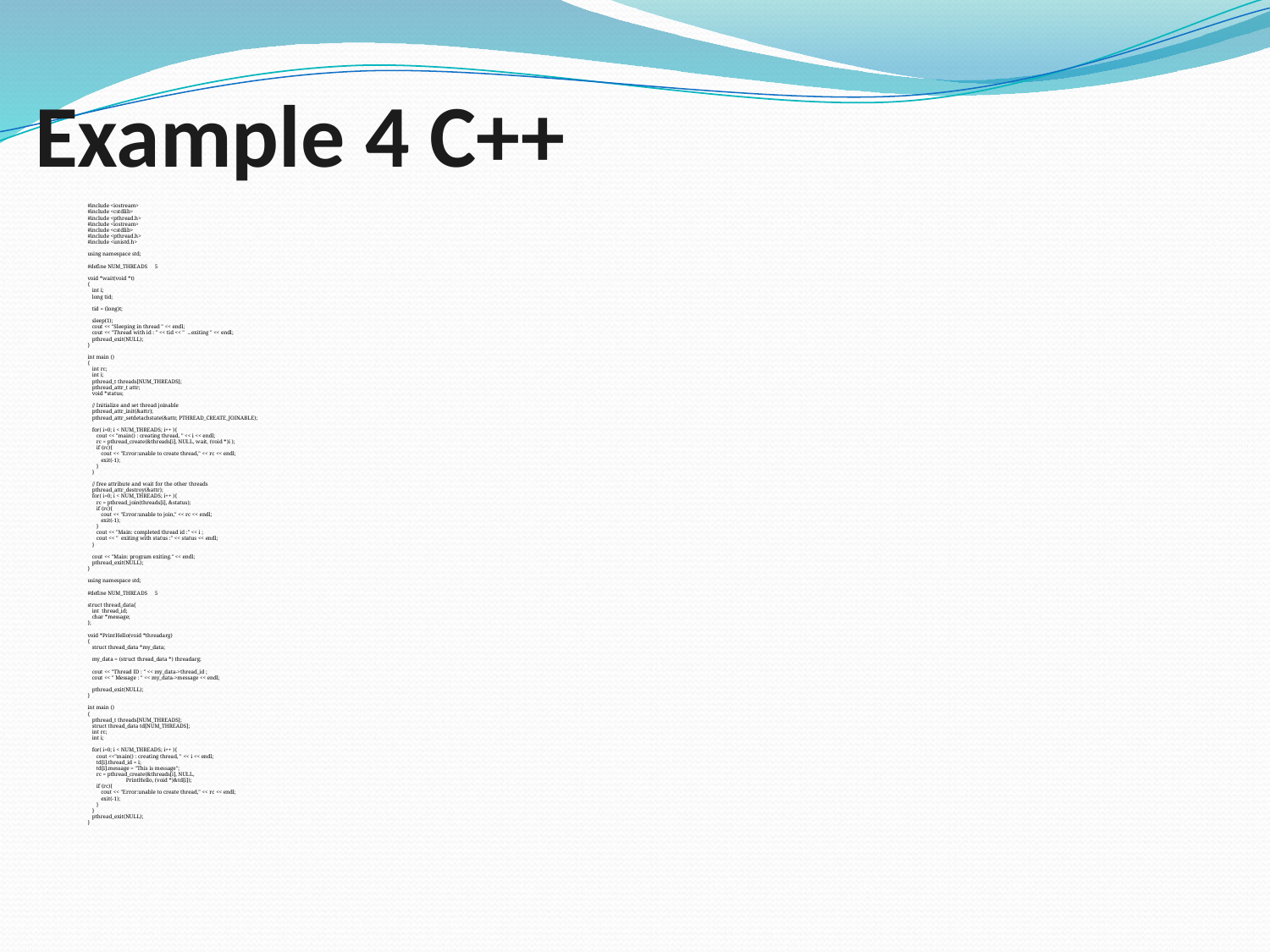

Example 4 C++
#include <iostream>
#include <cstdlib>
#include <pthread.h>
#include <iostream>
#include <cstdlib>
#include <pthread.h>
#include <unistd.h>

using namespace std;

#define NUM_THREADS     5

void *wait(void *t)
{
   int i;
   long tid;

   tid = (long)t;

   sleep(1);
   cout << "Sleeping in thread " << endl;
   cout << "Thread with id : " << tid << "  ...exiting " << endl;
   pthread_exit(NULL);
}

int main ()
{
   int rc;
   int i;
   pthread_t threads[NUM_THREADS];
   pthread_attr_t attr;
   void *status;

   // Initialize and set thread joinable
   pthread_attr_init(&attr);
   pthread_attr_setdetachstate(&attr, PTHREAD_CREATE_JOINABLE);

   for( i=0; i < NUM_THREADS; i++ ){
      cout << "main() : creating thread, " << i << endl;
      rc = pthread_create(&threads[i], NULL, wait, (void *)i );
      if (rc){
         cout << "Error:unable to create thread," << rc << endl;
         exit(-1);
      }
   }

   // free attribute and wait for the other threads
   pthread_attr_destroy(&attr);
   for( i=0; i < NUM_THREADS; i++ ){
      rc = pthread_join(threads[i], &status);
      if (rc){
         cout << "Error:unable to join," << rc << endl;
         exit(-1);
      }
      cout << "Main: completed thread id :" << i ;
      cout << "  exiting with status :" << status << endl;
   }

   cout << "Main: program exiting." << endl;
   pthread_exit(NULL);
}

using namespace std;

#define NUM_THREADS     5

struct thread_data{
   int  thread_id;
   char *message;
};

void *PrintHello(void *threadarg)
{
   struct thread_data *my_data;

   my_data = (struct thread_data *) threadarg;

   cout << "Thread ID : " << my_data->thread_id ;
   cout << " Message : " << my_data->message << endl;

   pthread_exit(NULL);
}

int main ()
{
   pthread_t threads[NUM_THREADS];
   struct thread_data td[NUM_THREADS];
   int rc;
   int i;

   for( i=0; i < NUM_THREADS; i++ ){
      cout <<"main() : creating thread, " << i << endl;
      td[i].thread_id = i;
      td[i].message = "This is message";
      rc = pthread_create(&threads[i], NULL,
                          PrintHello, (void *)&td[i]);
      if (rc){
         cout << "Error:unable to create thread," << rc << endl;
         exit(-1);
      }
   }
   pthread_exit(NULL);
}